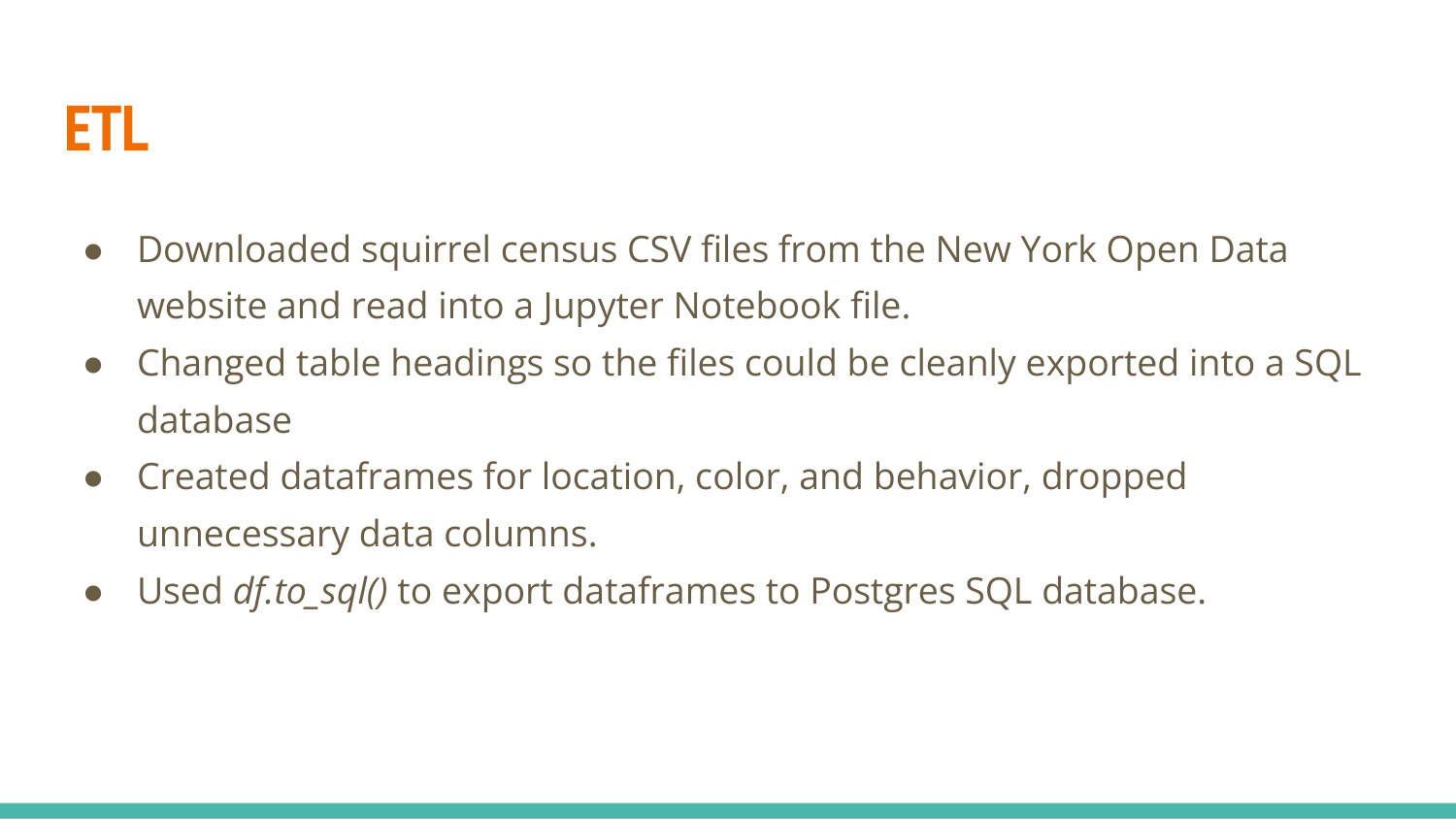

# ETL
Downloaded squirrel census CSV files from the New York Open Data website and read into a Jupyter Notebook file.
Changed table headings so the files could be cleanly exported into a SQL database
Created dataframes for location, color, and behavior, dropped unnecessary data columns.
Used df.to_sql() to export dataframes to Postgres SQL database.